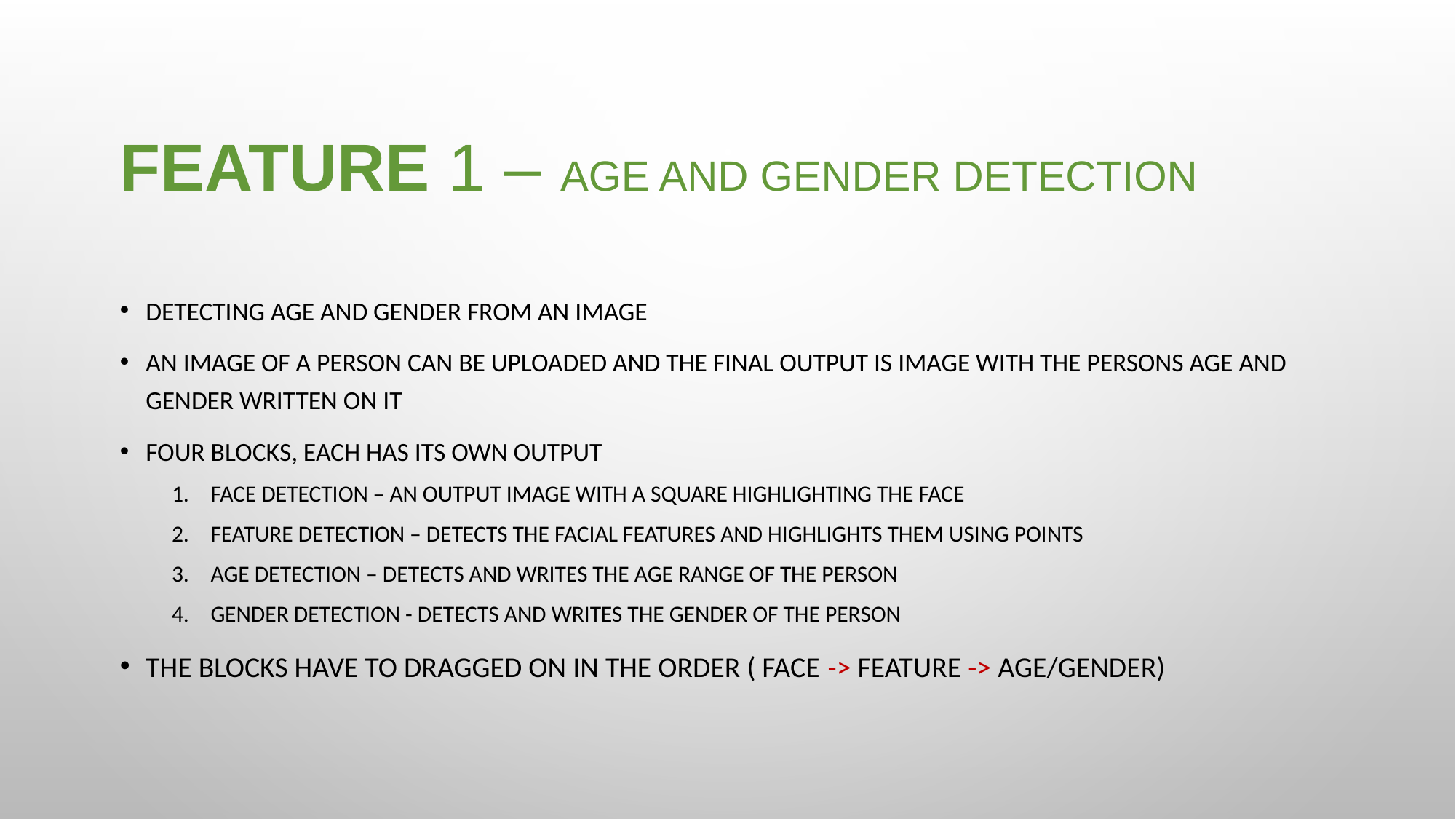

# Feature 1 – Age and gender detection
Detecting age and gender from an image
An image of a person can be uploaded and the final output is image with the persons age and gender written on it
Four blocks, each has its own output
Face detection – an output image with a square highlighting the face
Feature detection – detects the facial features and highlights them using points
Age detection – detects and writes the age range of the person
Gender detection - detects and writes the gender of the person
The blocks have to dragged on in the order ( face -> feature -> age/gender)